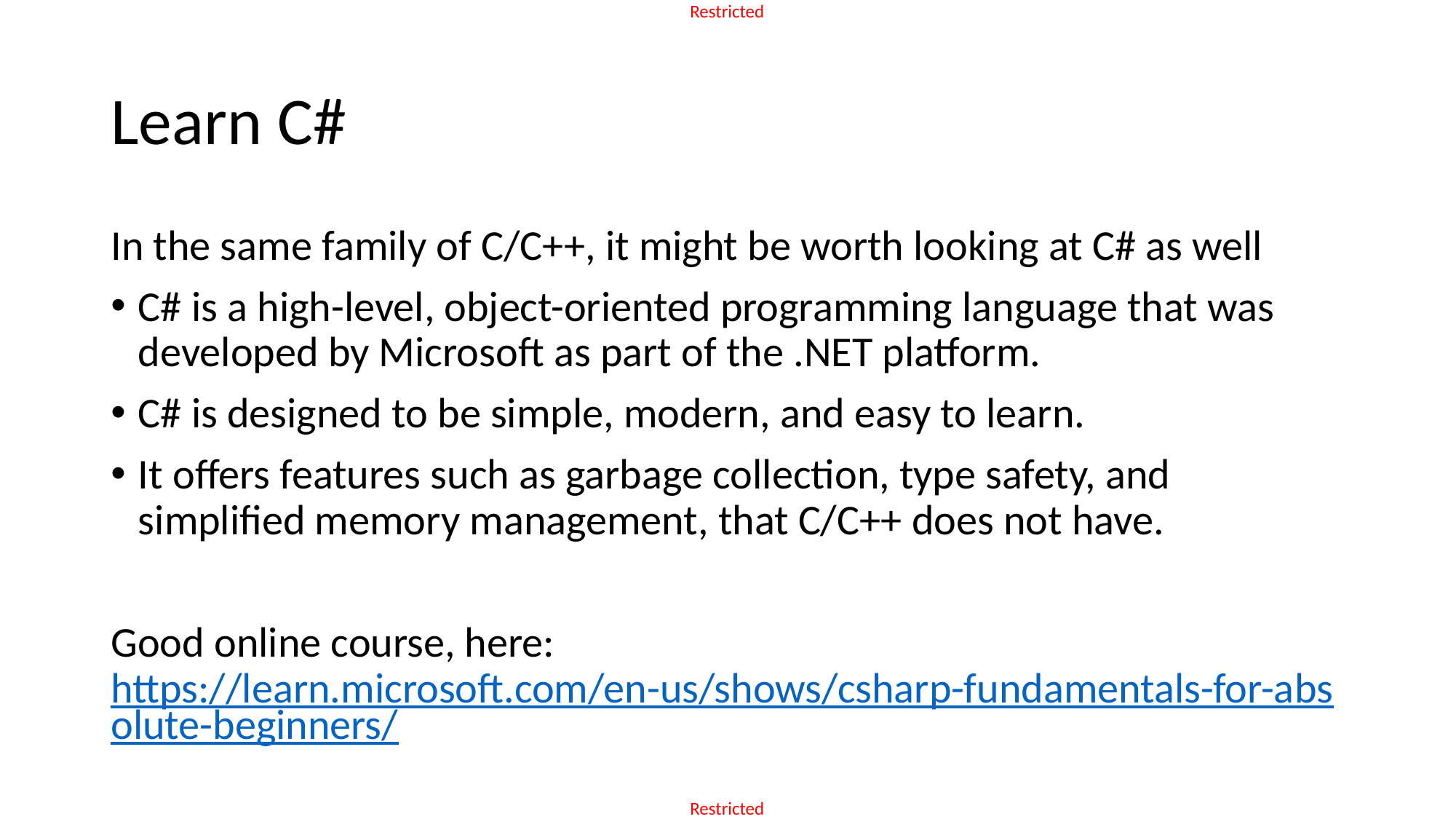

# Learn C#
In the same family of C/C++, it might be worth looking at C# as well
C# is a high-level, object-oriented programming language that was developed by Microsoft as part of the .NET platform.
C# is designed to be simple, modern, and easy to learn.
It offers features such as garbage collection, type safety, and simplified memory management, that C/C++ does not have.

Good online course, here: https://learn.microsoft.com/en-us/shows/csharp-fundamentals-for-absolute-beginners/